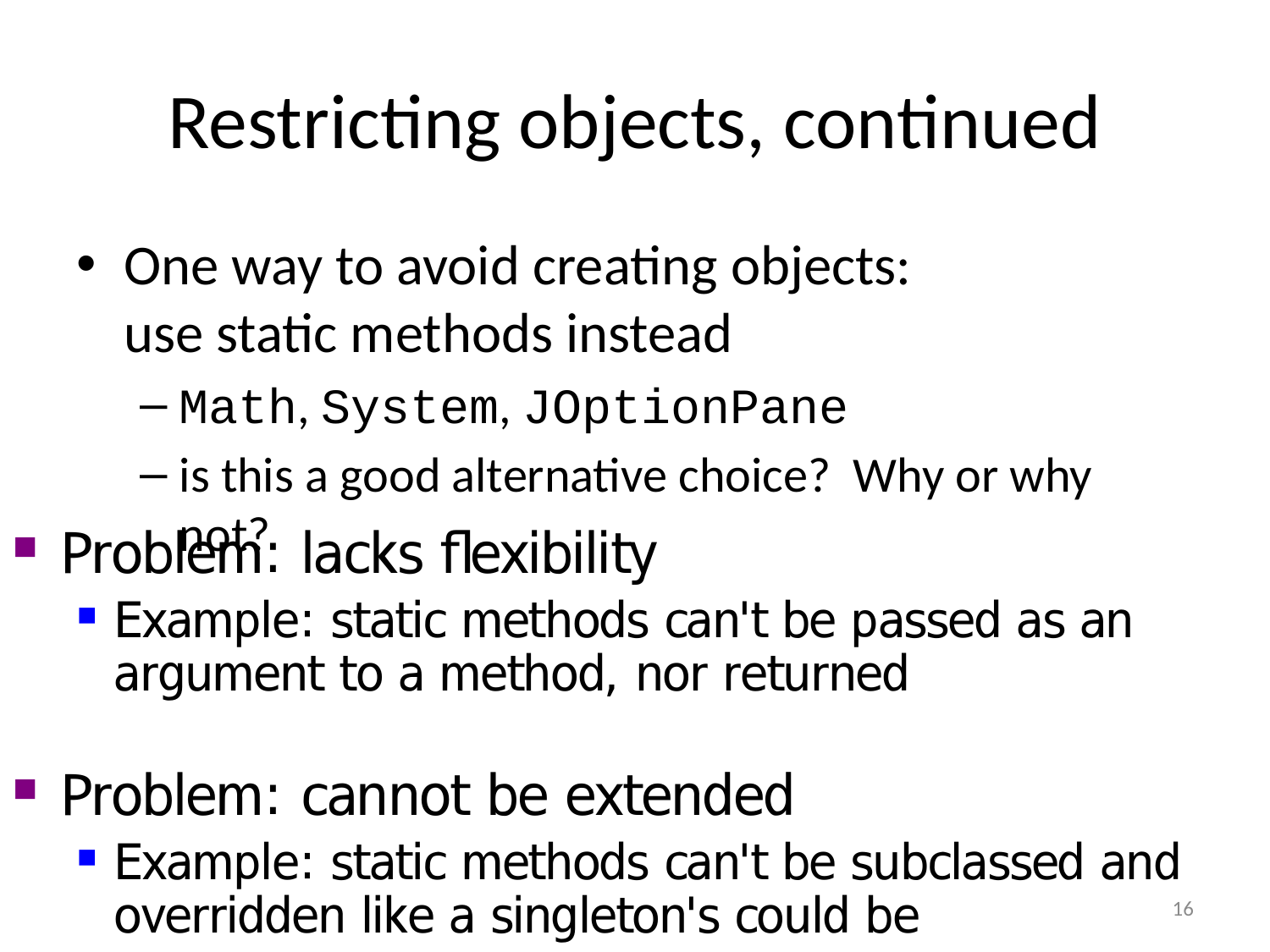

# Restricting objects, continued
One way to avoid creating objects:
use static methods instead
Math, System, JOptionPane
is this a good alternative choice?  Why or why not?
Problem: lacks flexibility
Example: static methods can't be passed as an argument to a method, nor returned
Problem: cannot be extended
Example: static methods can't be subclassed and overridden like a singleton's could be
16